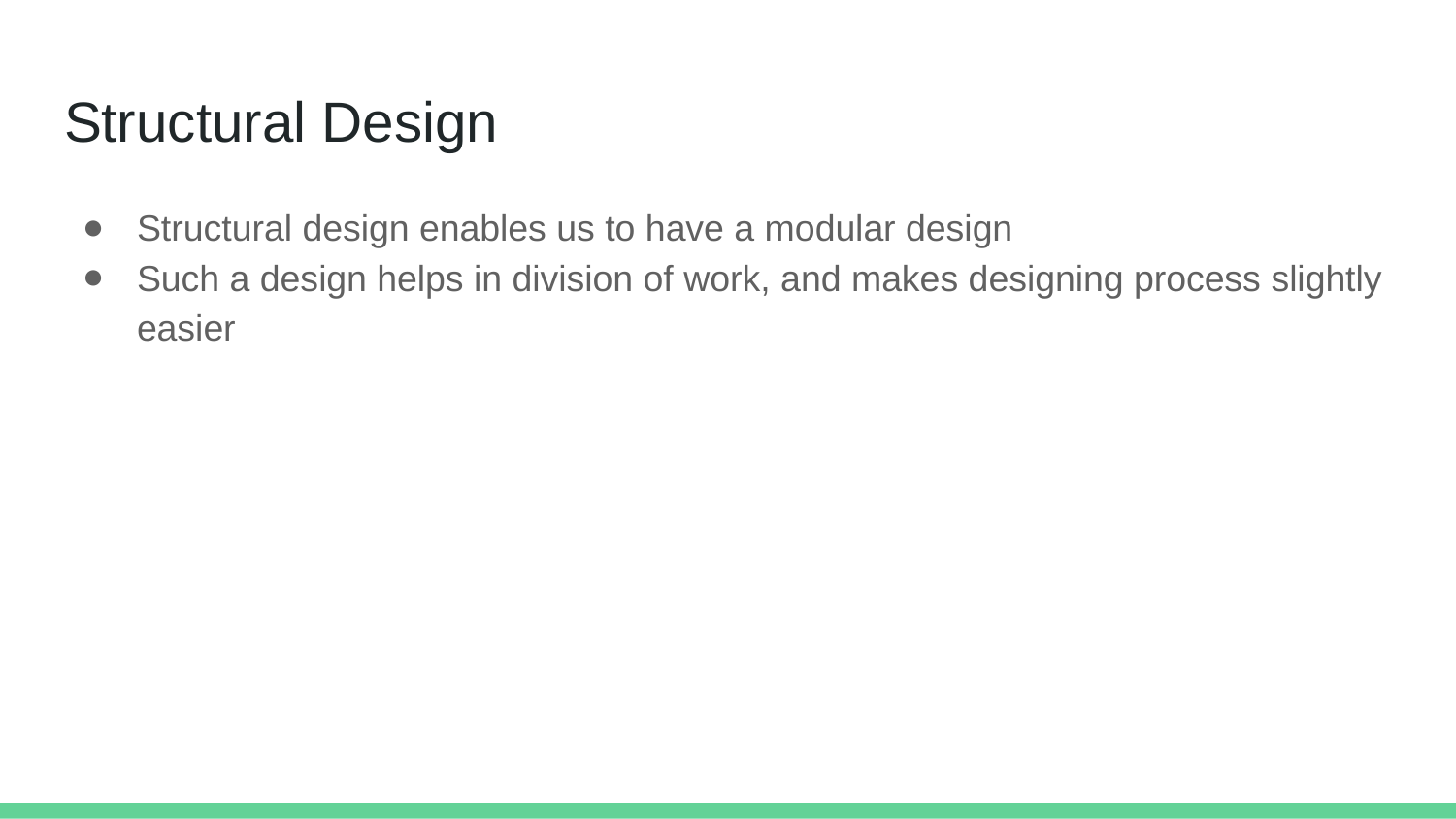

# Structural Design
Structural design enables us to have a modular design
Such a design helps in division of work, and makes designing process slightly easier